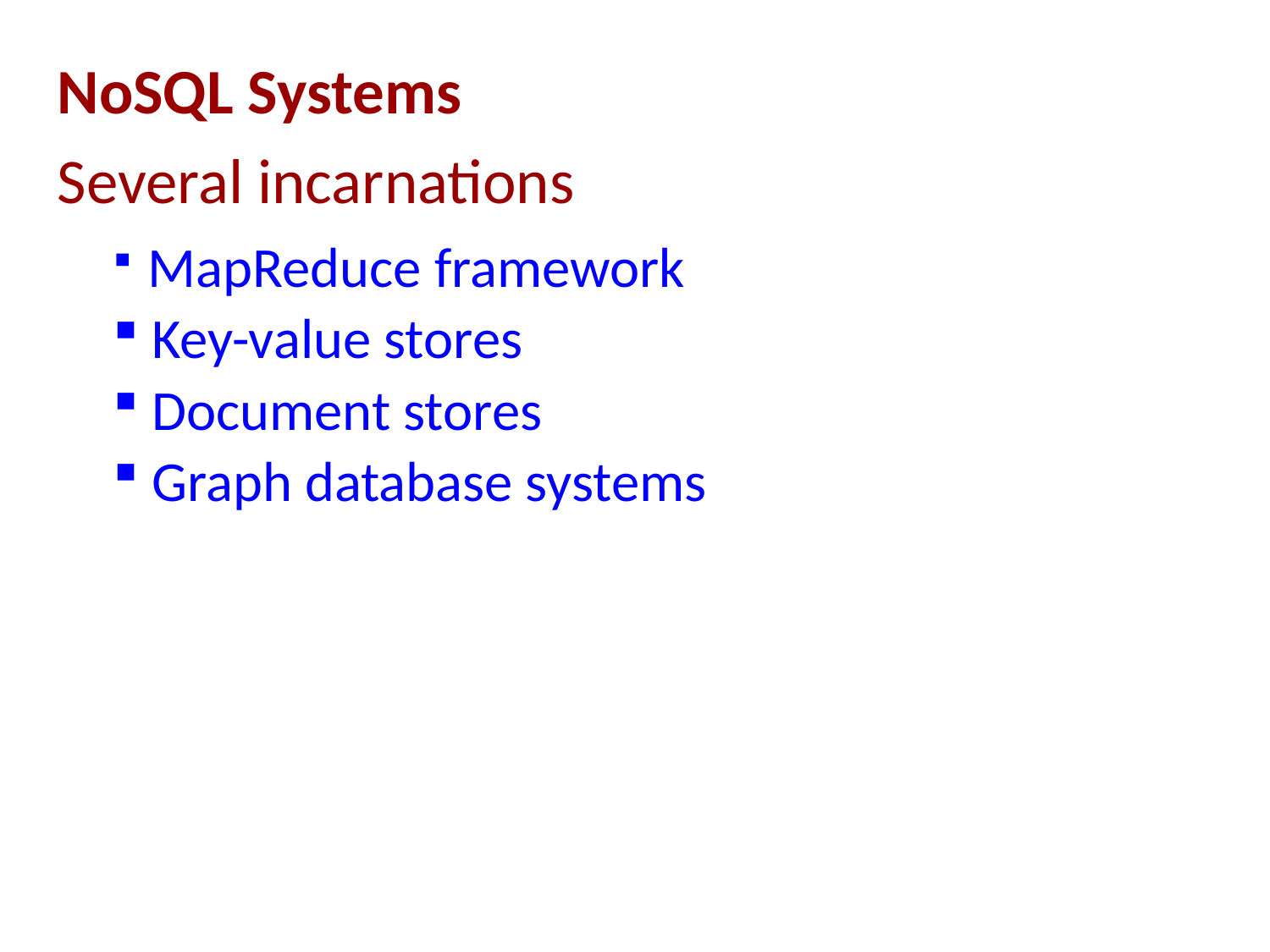

NoSQL Systems
Several incarnations
 MapReduce framework
 Key-value stores
 Document stores
 Graph database systems